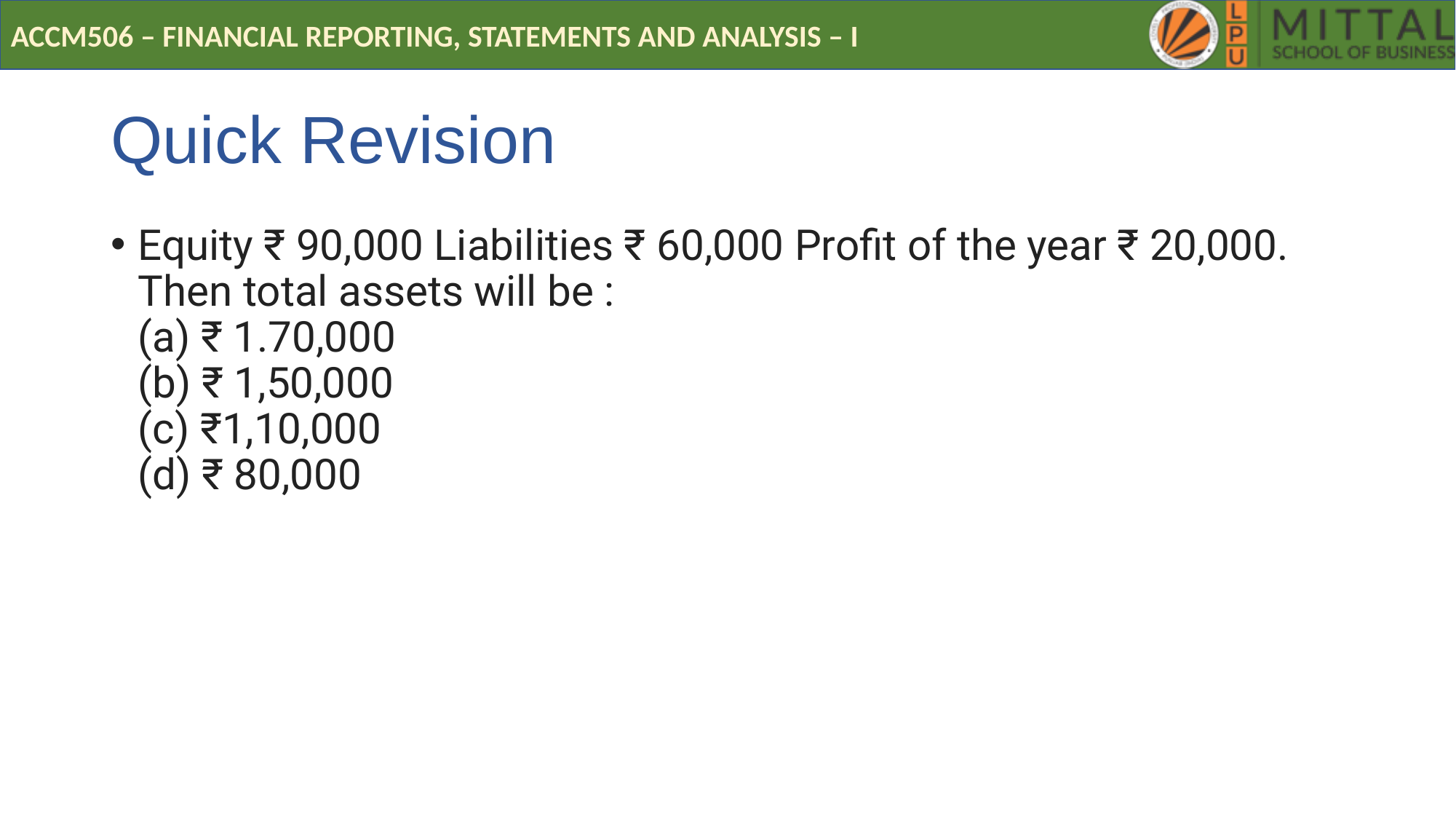

# Quick Revision
Equity ₹ 90,000 Liabilities ₹ 60,000 Profit of the year ₹ 20,000. Then total assets will be :
(a) ₹ 1.70,000
(b) ₹ 1,50,000
(c) ₹1,10,000
(d) ₹ 80,000